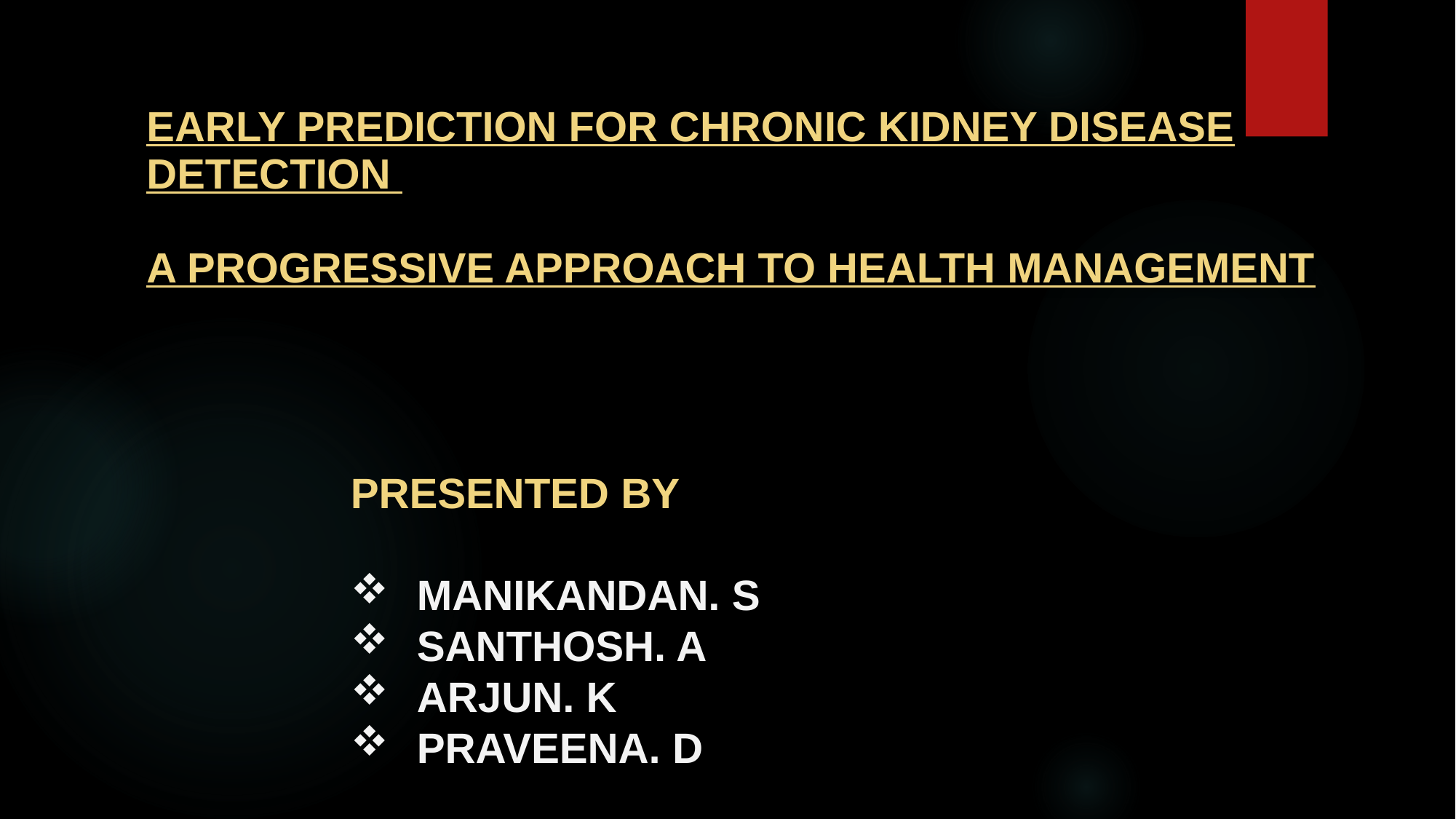

EARLY PREDICTION FOR CHRONIC KIDNEY DISEASE DETECTION 
A PROGRESSIVE APPROACH TO HEALTH MANAGEMENT
PRESENTED BY

 MANIKANDAN. S
 SANTHOSH. A
 ARJUN. K
 PRAVEENA. D